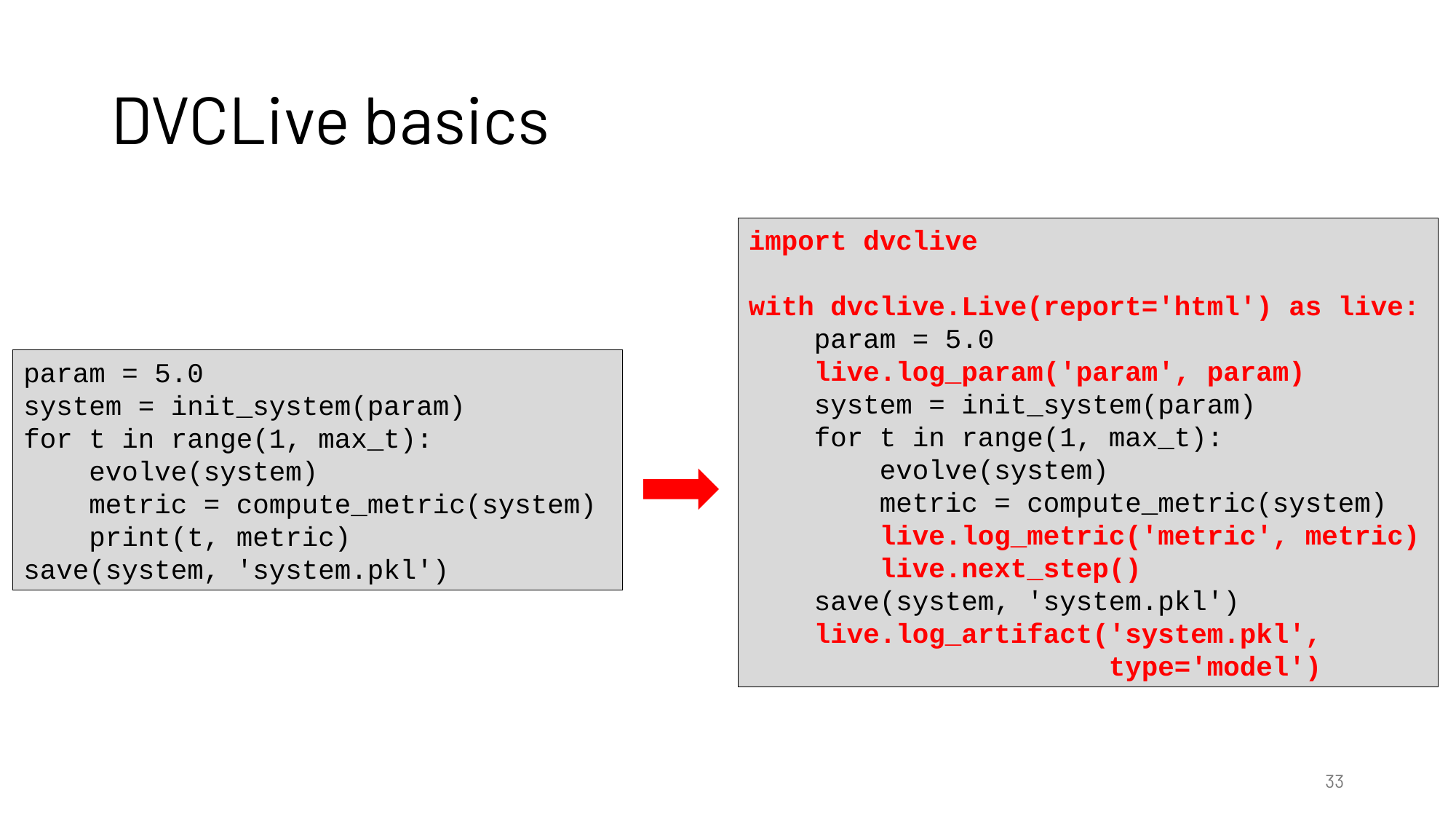

# DVCLive basics
import dvclive

with dvclive.Live(report='html') as live:
    param = 5.0
    live.log_param('param', param)
    system = init_system(param)
    for t in range(1, max_t):
        evolve(system)
        metric = compute_metric(system)
        live.log_metric('metric', metric)
        live.next_step()
    save(system, 'system.pkl')
    live.log_artifact('system.pkl',
                      type='model')
param = 5.0
system = init_system(param)
for t in range(1, max_t):
    evolve(system)
    metric = compute_metric(system)
    print(t, metric)
save(system, 'system.pkl')

33